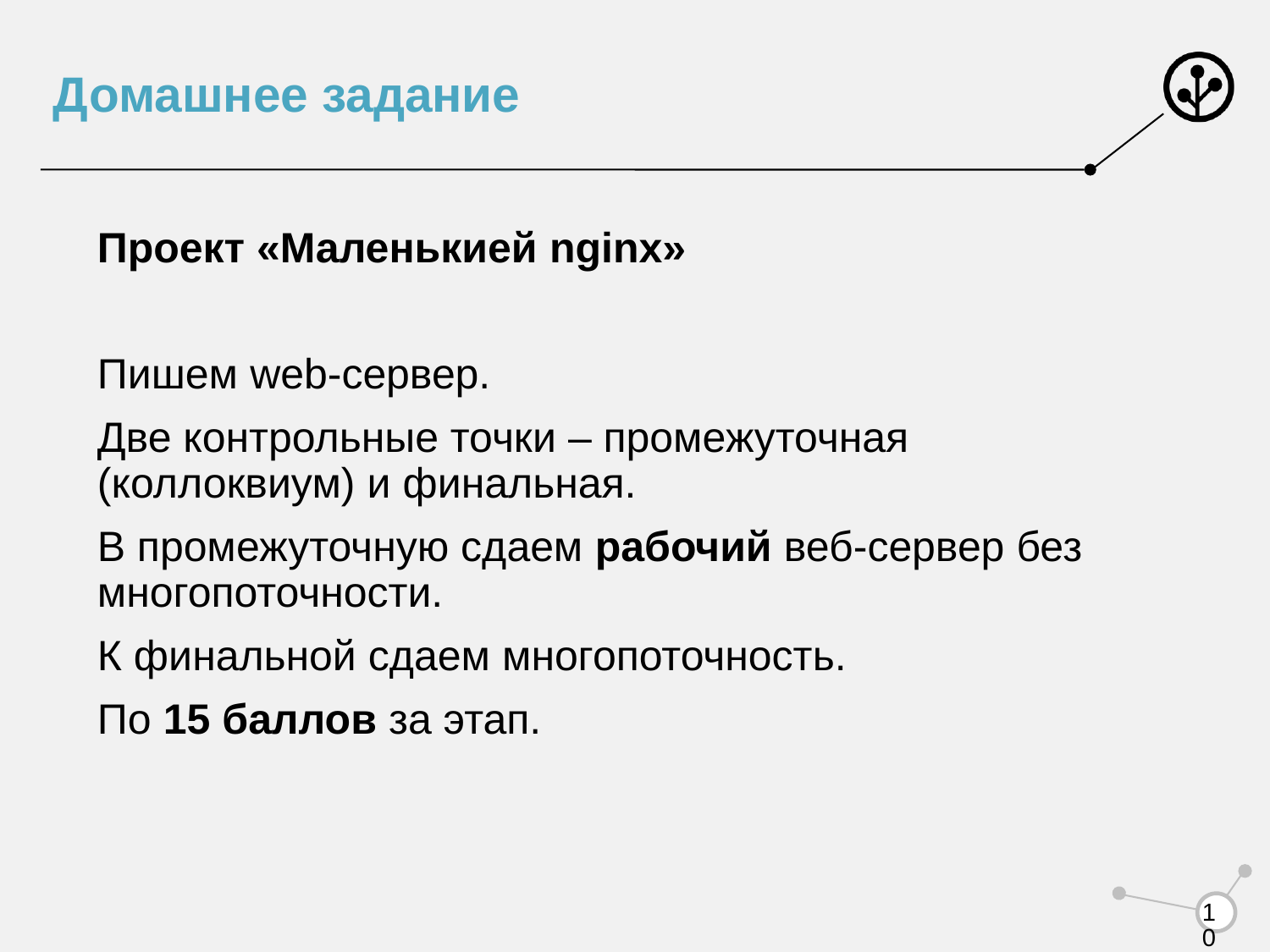

# Домашнее задание
Проект «Маленькией nginx»

Пишем web-сервер.
Две контрольные точки – промежуточная (коллоквиум) и финальная.
В промежуточную сдаем рабочий веб-сервер без многопоточности.
К финальной сдаем многопоточность.
По 15 баллов за этап.
10